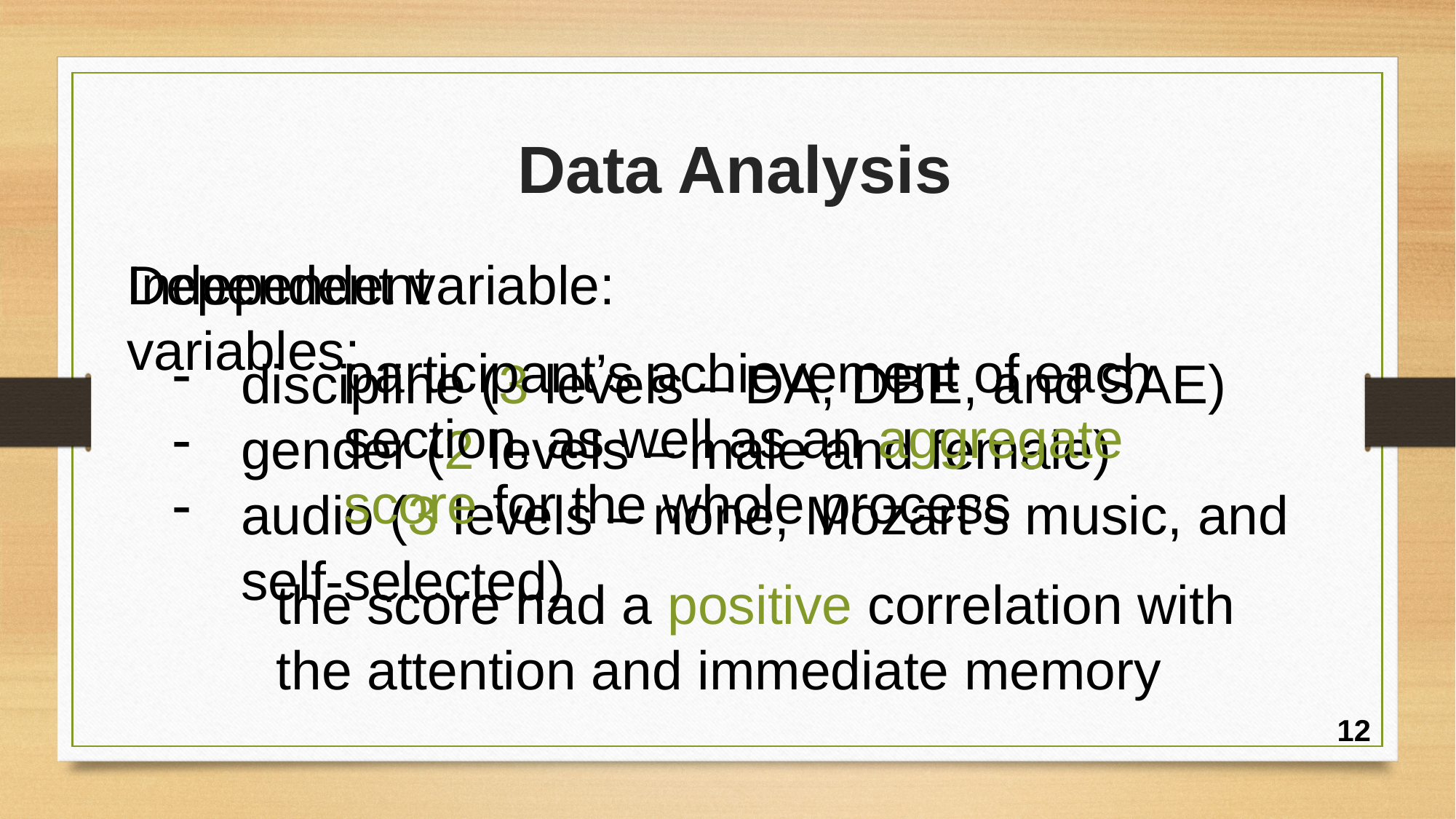

Data Analysis
Dependent variable:
Independent variables:
participant’s achievement of each section, as well as an aggregate score for the whole process
discipline (3 levels – DA, DBE, and SAE)
gender (2 levels – male and female)
audio (3 levels – none, Mozart’s music, and self-selected)

the score had a positive correlation with the attention and immediate memory
12